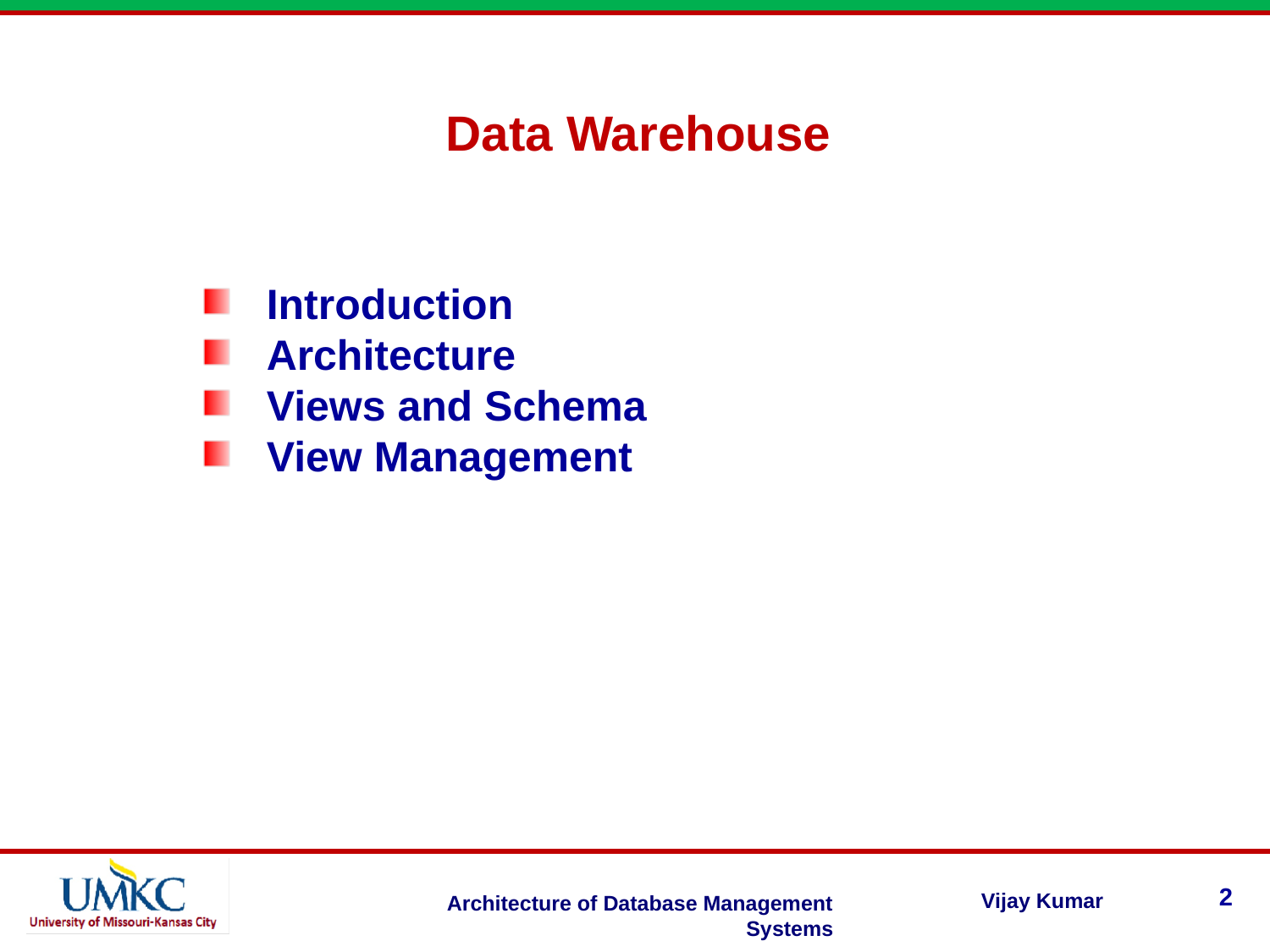

Data Warehouse
Introduction
Architecture
Views and Schema
View Management
2